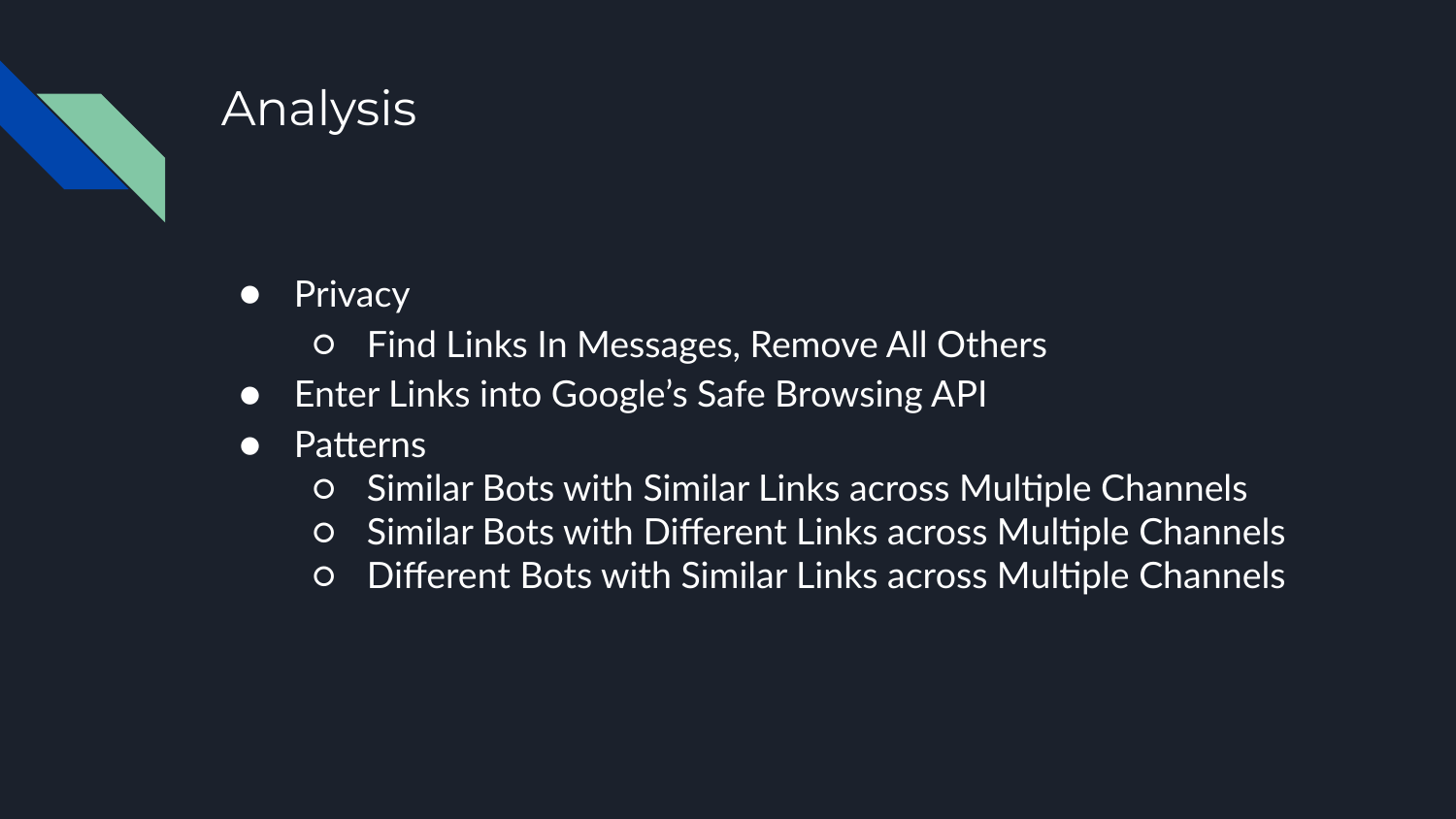

# Analysis
Privacy
Find Links In Messages, Remove All Others
Enter Links into Google’s Safe Browsing API
Patterns
Similar Bots with Similar Links across Multiple Channels
Similar Bots with Different Links across Multiple Channels
Different Bots with Similar Links across Multiple Channels